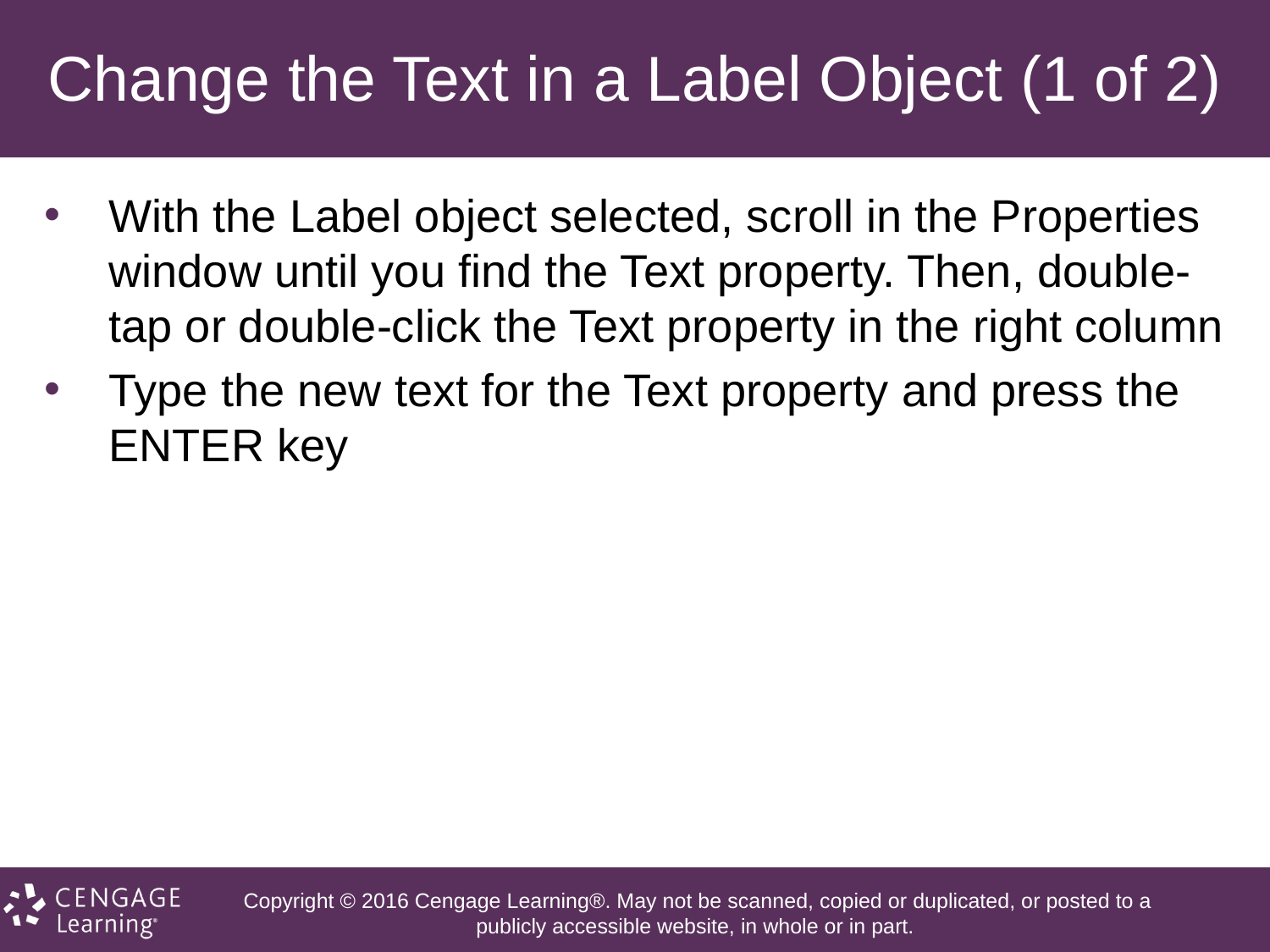

# Change the Text in a Label Object (1 of 2)
With the Label object selected, scroll in the Properties window until you find the Text property. Then, double-tap or double-click the Text property in the right column
Type the new text for the Text property and press the ENTER key